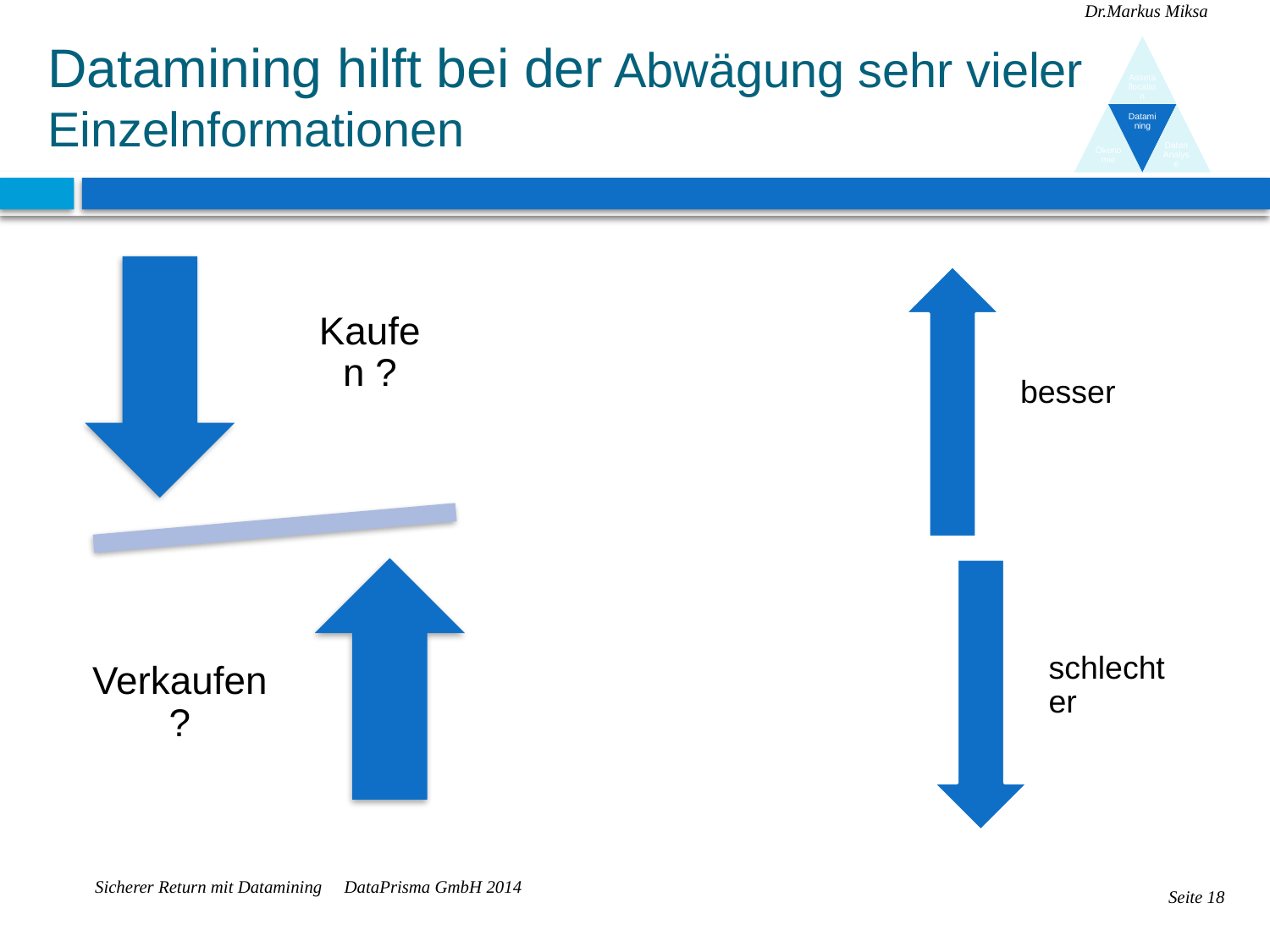

# Datamining hilft bei der Abwägung sehr vieler Einzelnformationen
Assetallocation
Ökonomie
Datamining
Daten Analyse
Kaufen ?
Verkaufen ?
besser
schlechter